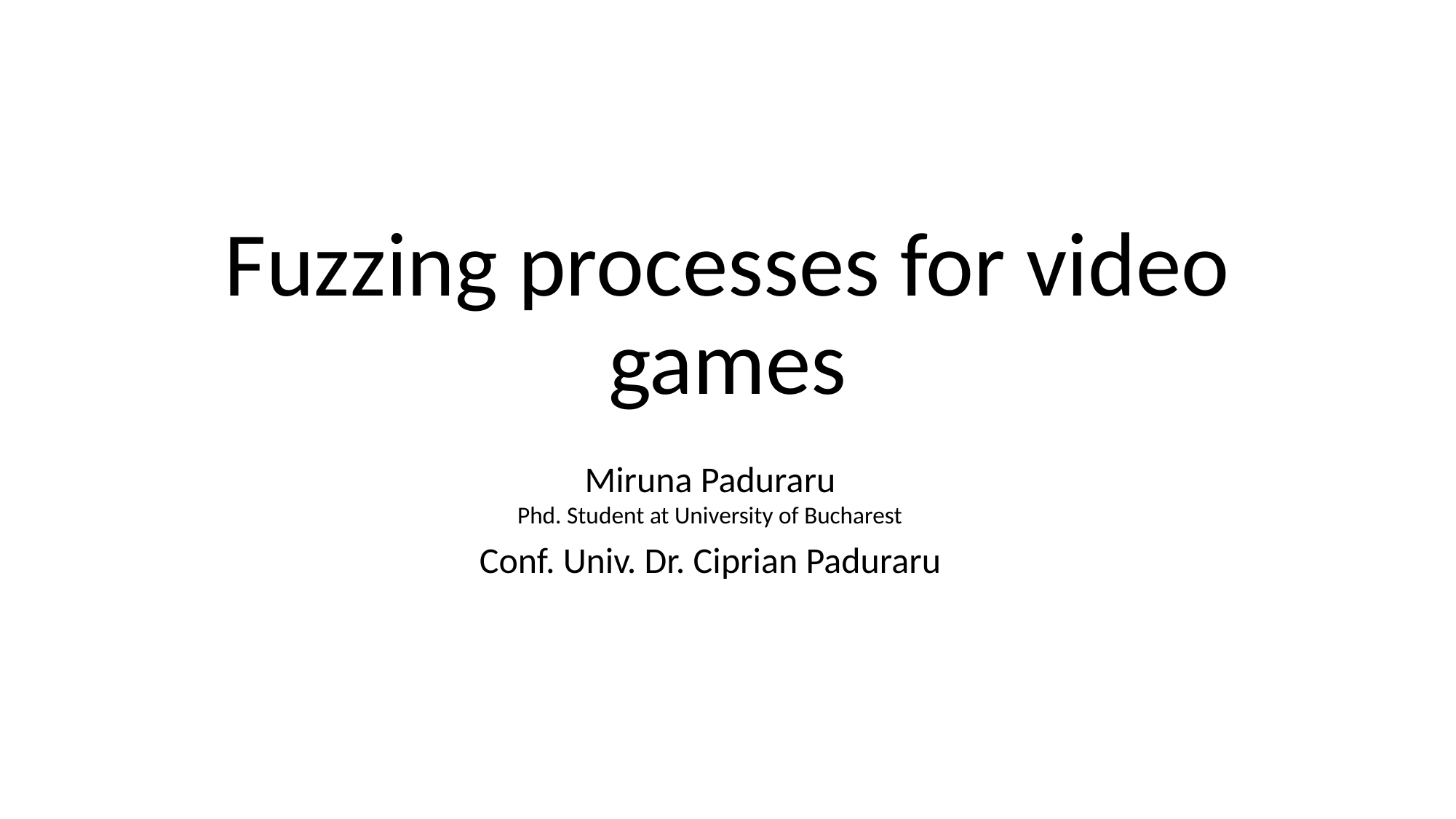

# Fuzzing processes for video games
Miruna Paduraru
Phd. Student at University of Bucharest
Conf. Univ. Dr. Ciprian Paduraru